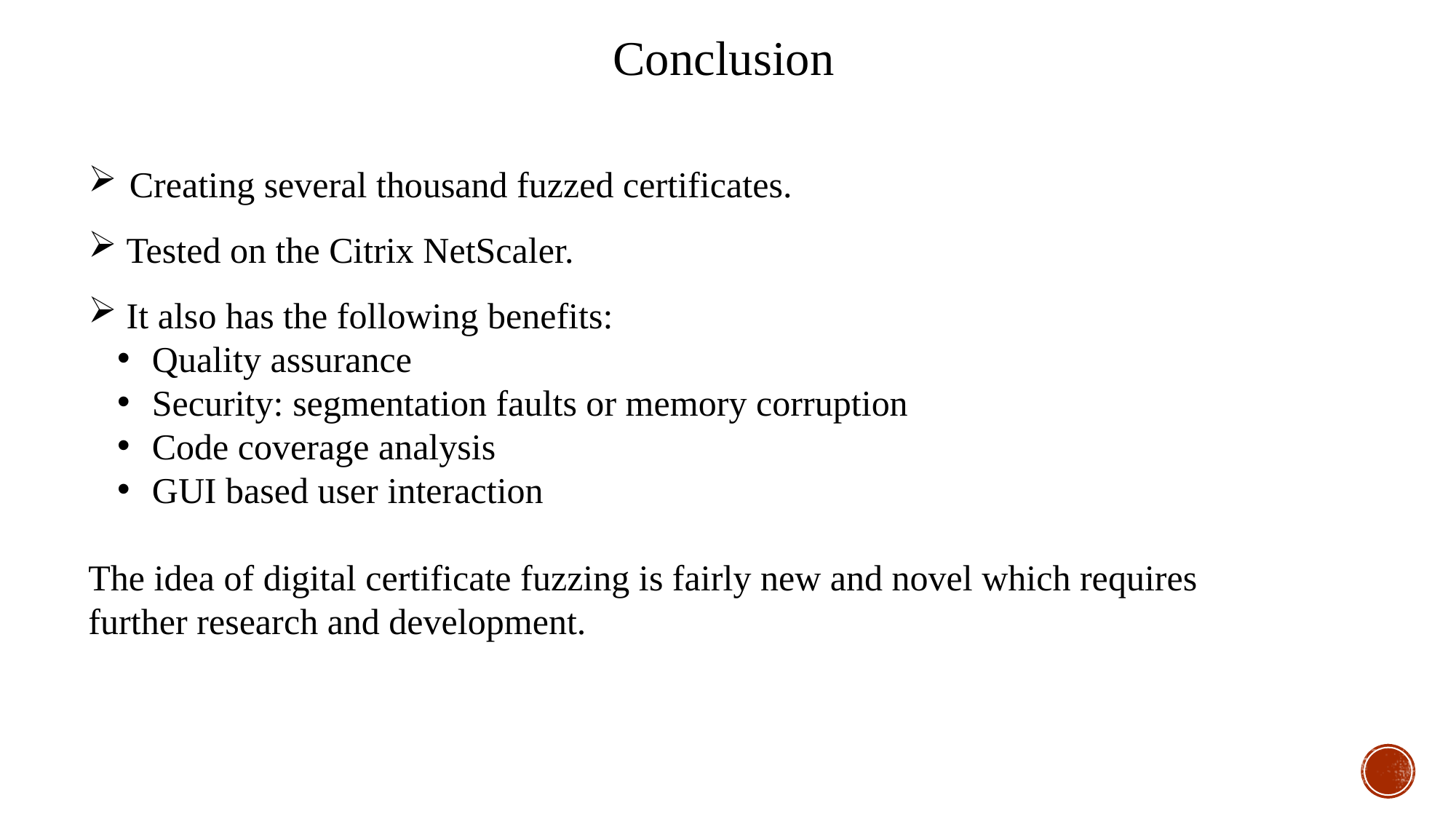

Conclusion
Creating several thousand fuzzed certificates.
 Tested on the Citrix NetScaler.
﻿ It also has the following benefits:
 Quality assurance
 Security: segmentation faults or memory corruption
 Code coverage analysis
 GUI based user interaction
﻿
The idea of digital certificate fuzzing is fairly new and novel which requires further research and development.